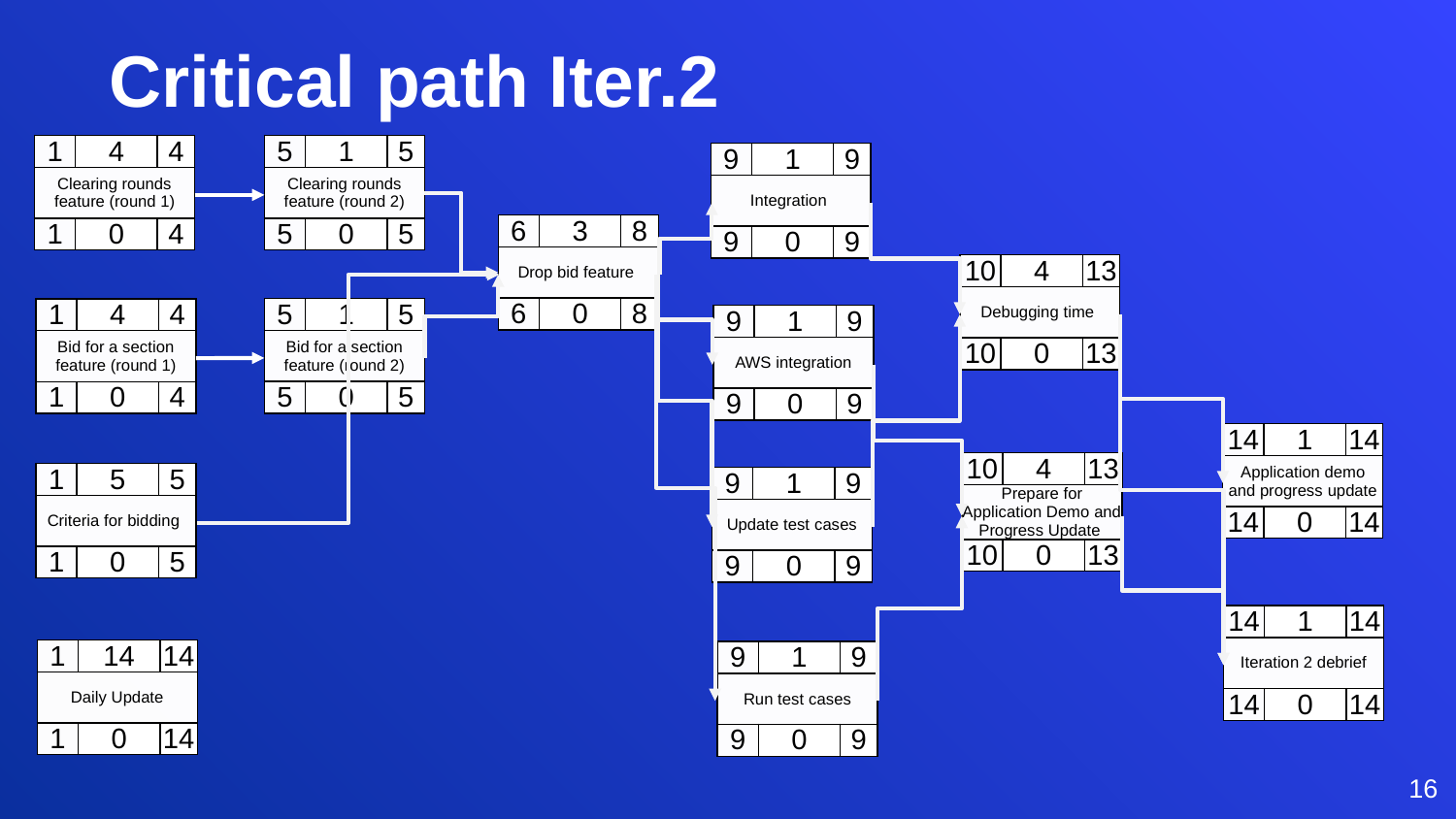

Critical path Iter.2

| 5 | 1 | 5 |
| --- | --- | --- |
| Clearing rounds feature (round 2) |  |  |
| 5 | 0 | 5 |
| 1 | 4 | 4 |
| --- | --- | --- |
| Clearing rounds feature (round 1) |  |  |
| 1 | 0 | 4 |
| 9 | 1 | 9 |
| --- | --- | --- |
| Integration |  |  |
| 9 | 0 | 9 |
| 6 | 3 | 8 |
| --- | --- | --- |
| Drop bid feature |  |  |
| 6 | 0 | 8 |
| 10 | 4 | 13 |
| --- | --- | --- |
| Debugging time |  |  |
| 10 | 0 | 13 |
| 5 | 1 | 5 |
| --- | --- | --- |
| Bid for a section feature (round 2) |  |  |
| 5 | 0 | 5 |
| 1 | 4 | 4 |
| --- | --- | --- |
| Bid for a section feature (round 1) |  |  |
| 1 | 0 | 4 |
| 9 | 1 | 9 |
| --- | --- | --- |
| AWS integration |  |  |
| 9 | 0 | 9 |
| 14 | 1 | 14 |
| --- | --- | --- |
| Application demo and progress update |  |  |
| 14 | 0 | 14 |
| 10 | 4 | 13 |
| --- | --- | --- |
| Prepare for Application Demo and Progress Update |  |  |
| 10 | 0 | 13 |
| 1 | 5 | 5 |
| --- | --- | --- |
| Criteria for bidding |  |  |
| 1 | 0 | 5 |
| 9 | 1 | 9 |
| --- | --- | --- |
| Update test cases |  |  |
| 9 | 0 | 9 |
| 14 | 1 | 14 |
| --- | --- | --- |
| Iteration 2 debrief |  |  |
| 14 | 0 | 14 |
| 1 | 14 | 14 |
| --- | --- | --- |
| Daily Update |  |  |
| 1 | 0 | 14 |
| 9 | 1 | 9 |
| --- | --- | --- |
| Run test cases |  |  |
| 9 | 0 | 9 |
16